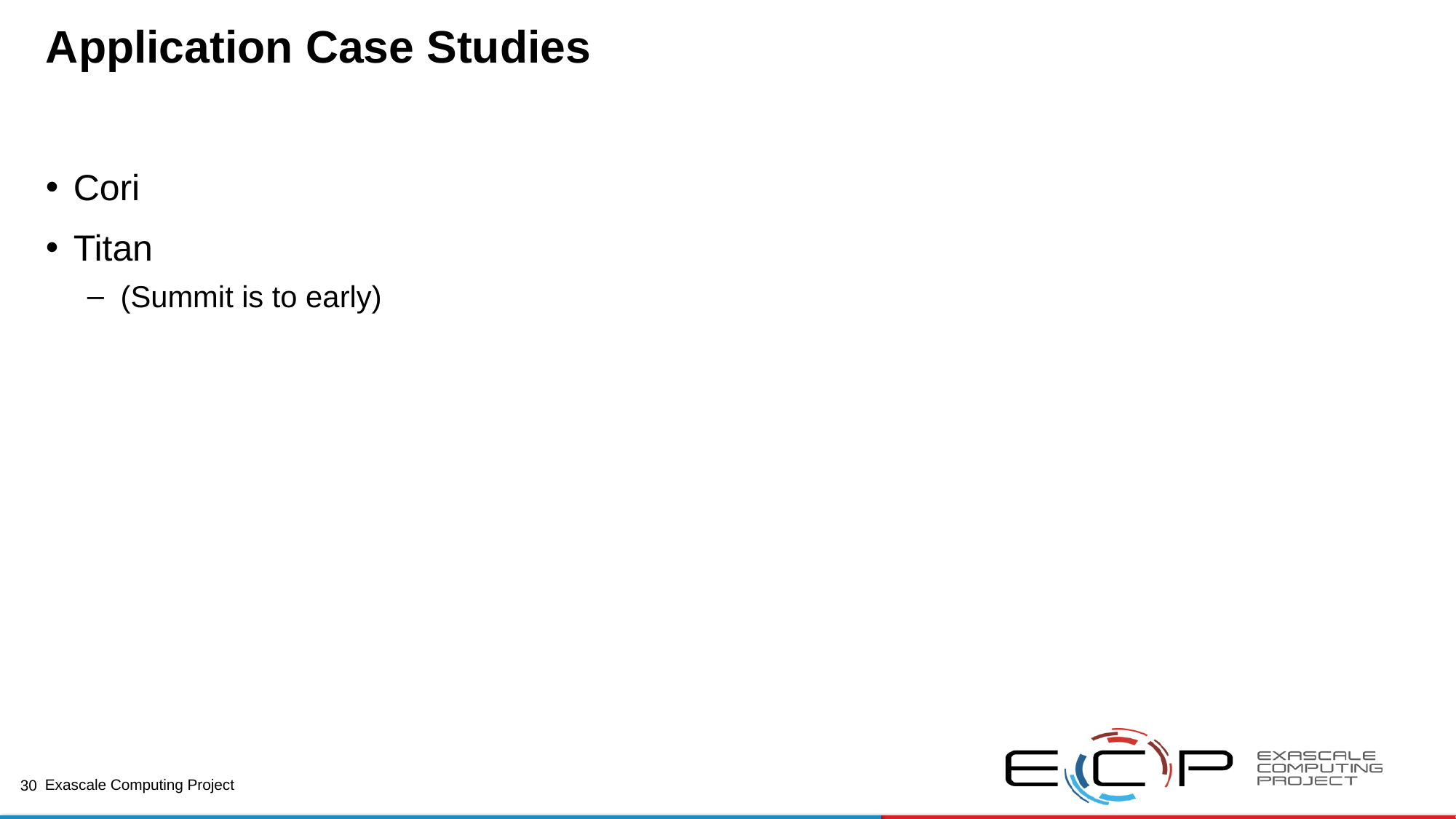

# Application Case Studies
Cori
Titan
(Summit is to early)